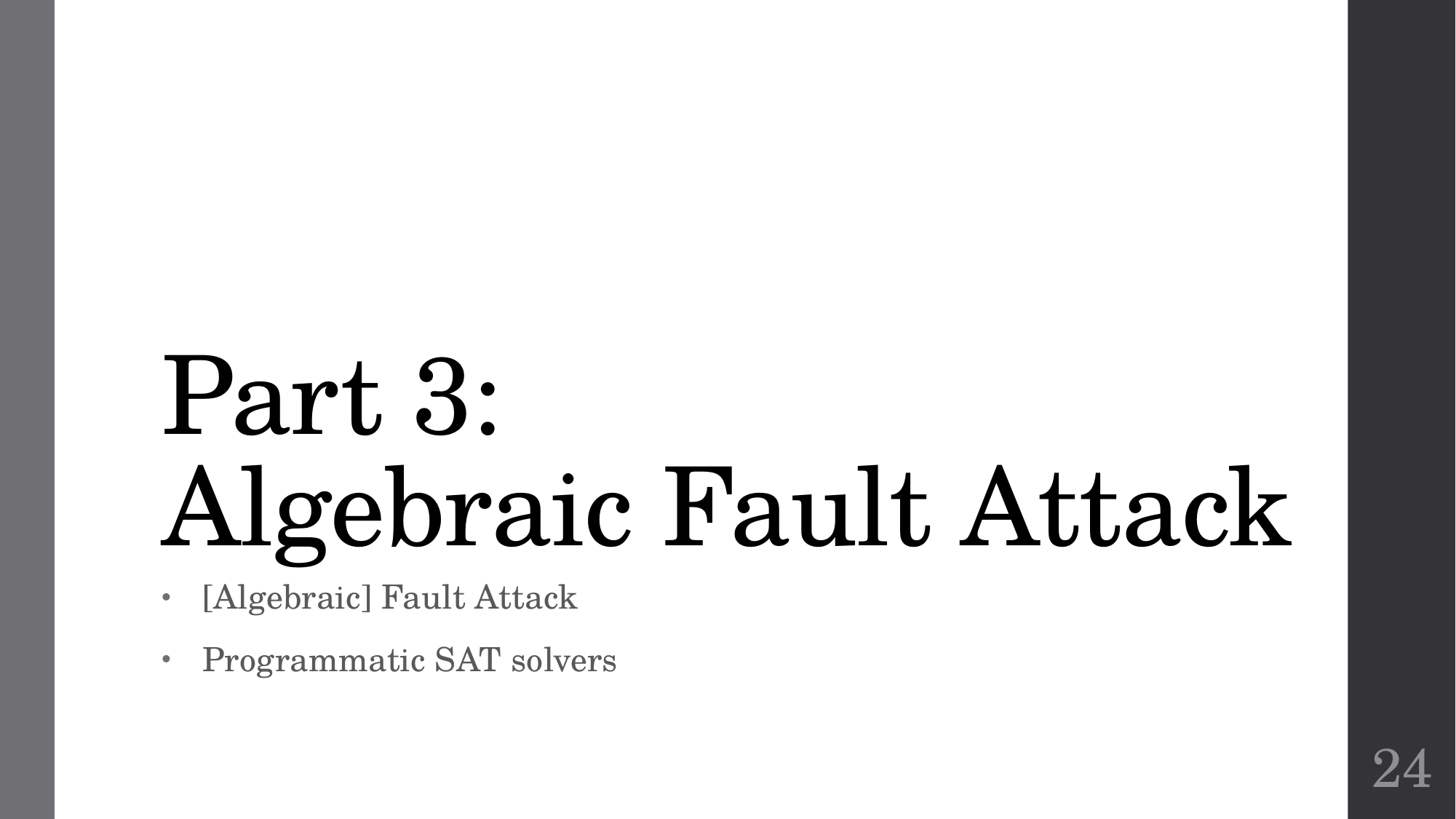

# Part 3: Algebraic Fault Attack
[Algebraic] Fault Attack
Programmatic SAT solvers
24